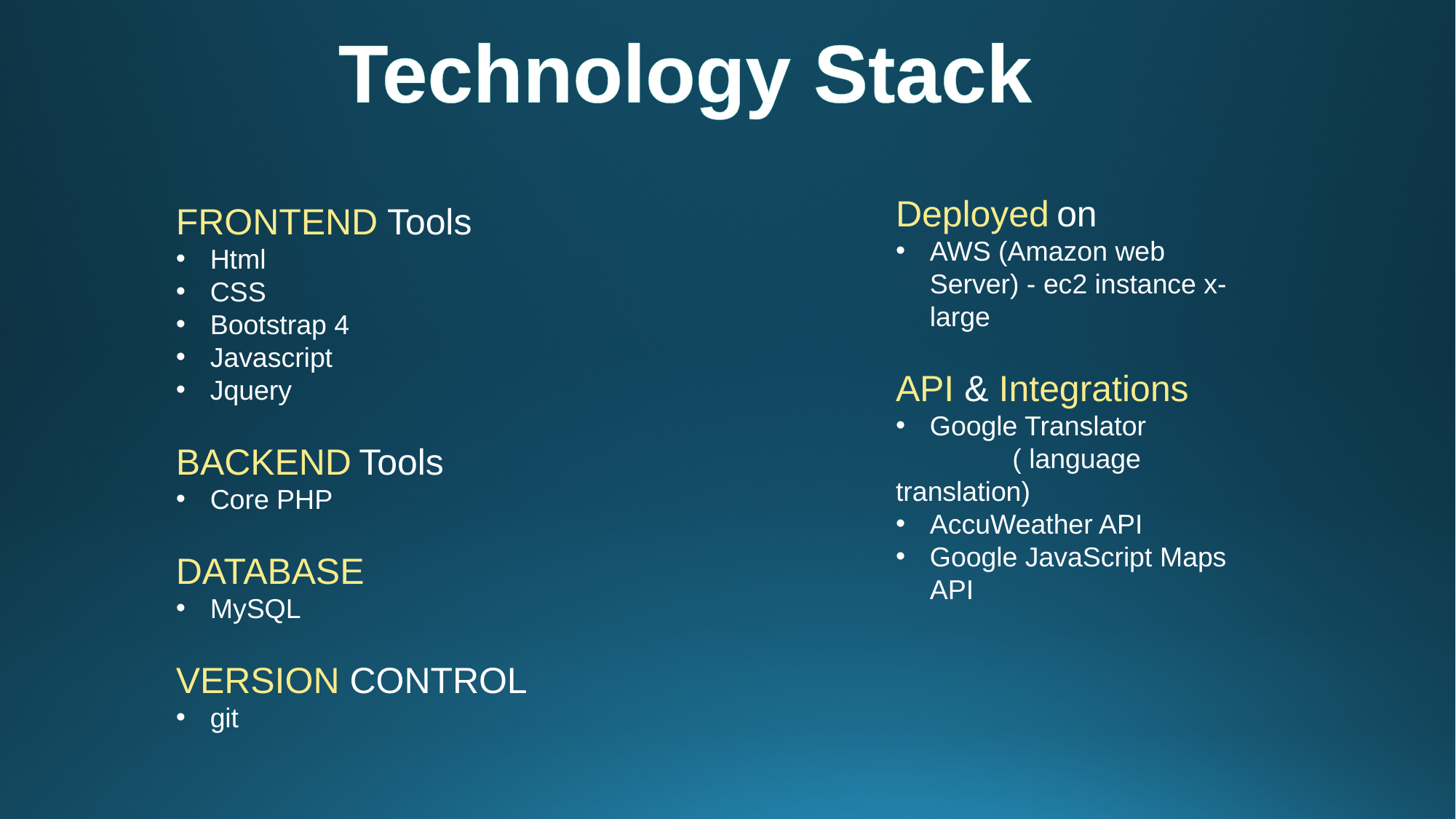

Technology Stack
Deployed on
AWS (Amazon web Server) - ec2 instance x-large

API & Integrations
Google Translator
	 ( language translation)
AccuWeather API
Google JavaScript Maps API

FRONTEND Tools
Html
CSS
Bootstrap 4
Javascript
Jquery

BACKEND Tools
Core PHP

DATABASE
MySQL

VERSION CONTROL
git